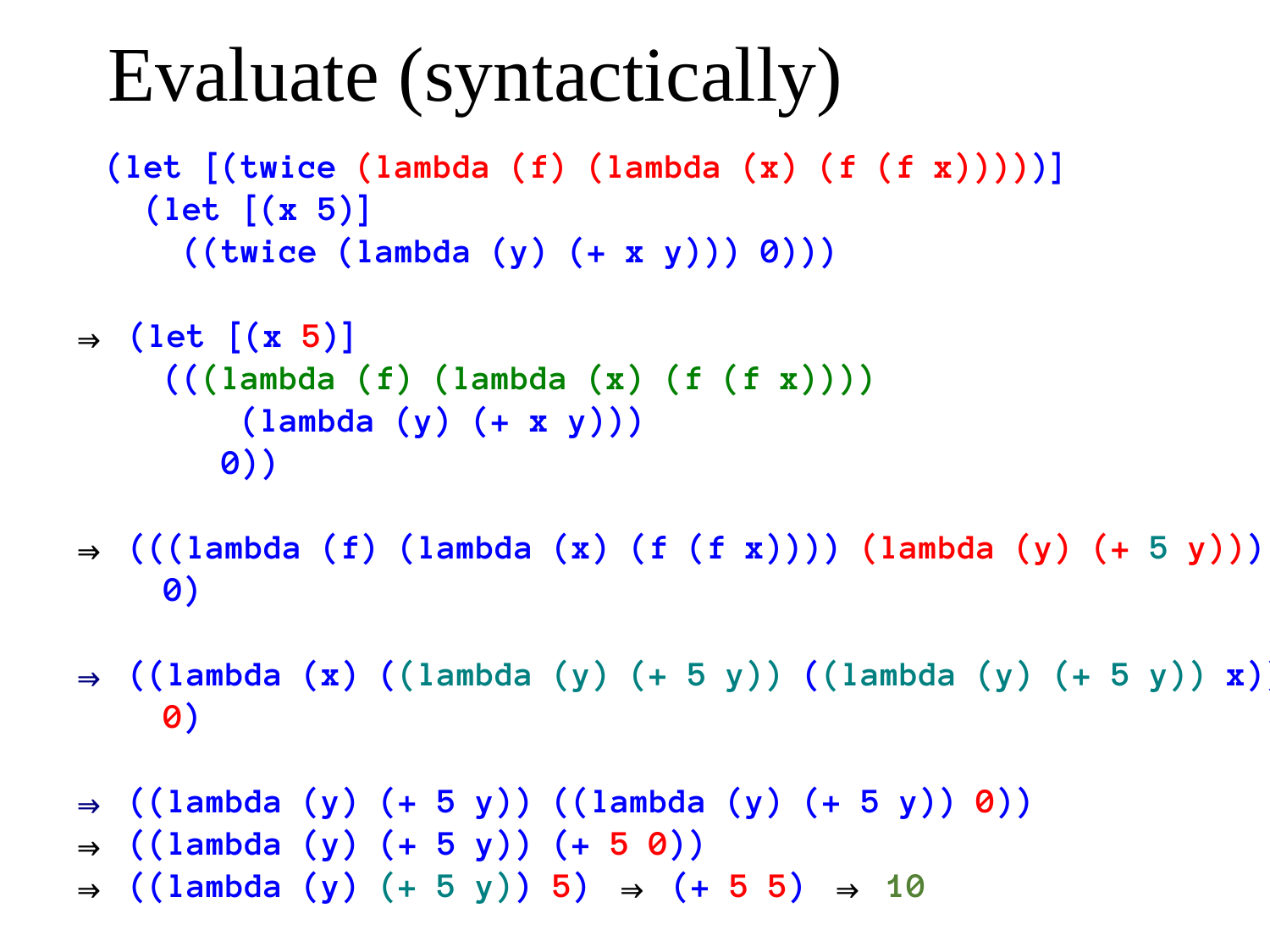

Evaluate (syntactically)
   (let [(twice (lambda (f) (lambda (x) (f (f x)))))]
     (let [(x 5)]
       ((twice (lambda (y) (+ x y))) 0)))
 ⇒ (let [(x 5)]
      (((lambda (f) (lambda (x) (f (f x))))
          (lambda (y) (+ x y)))
         0))
 ⇒ (((lambda (f) (lambda (x) (f (f x)))) (lambda (y) (+ 5 y)))
      0)
 ⇒ ((lambda (x) ((lambda (y) (+ 5 y)) ((lambda (y) (+ 5 y)) x))))
      0)
 ⇒ ((lambda (y) (+ 5 y)) ((lambda (y) (+ 5 y)) 0))
 ⇒ ((lambda (y) (+ 5 y)) (+ 5 0))
 ⇒ ((lambda (y) (+ 5 y)) 5) ⇒ (+ 5 5) ⇒ 10